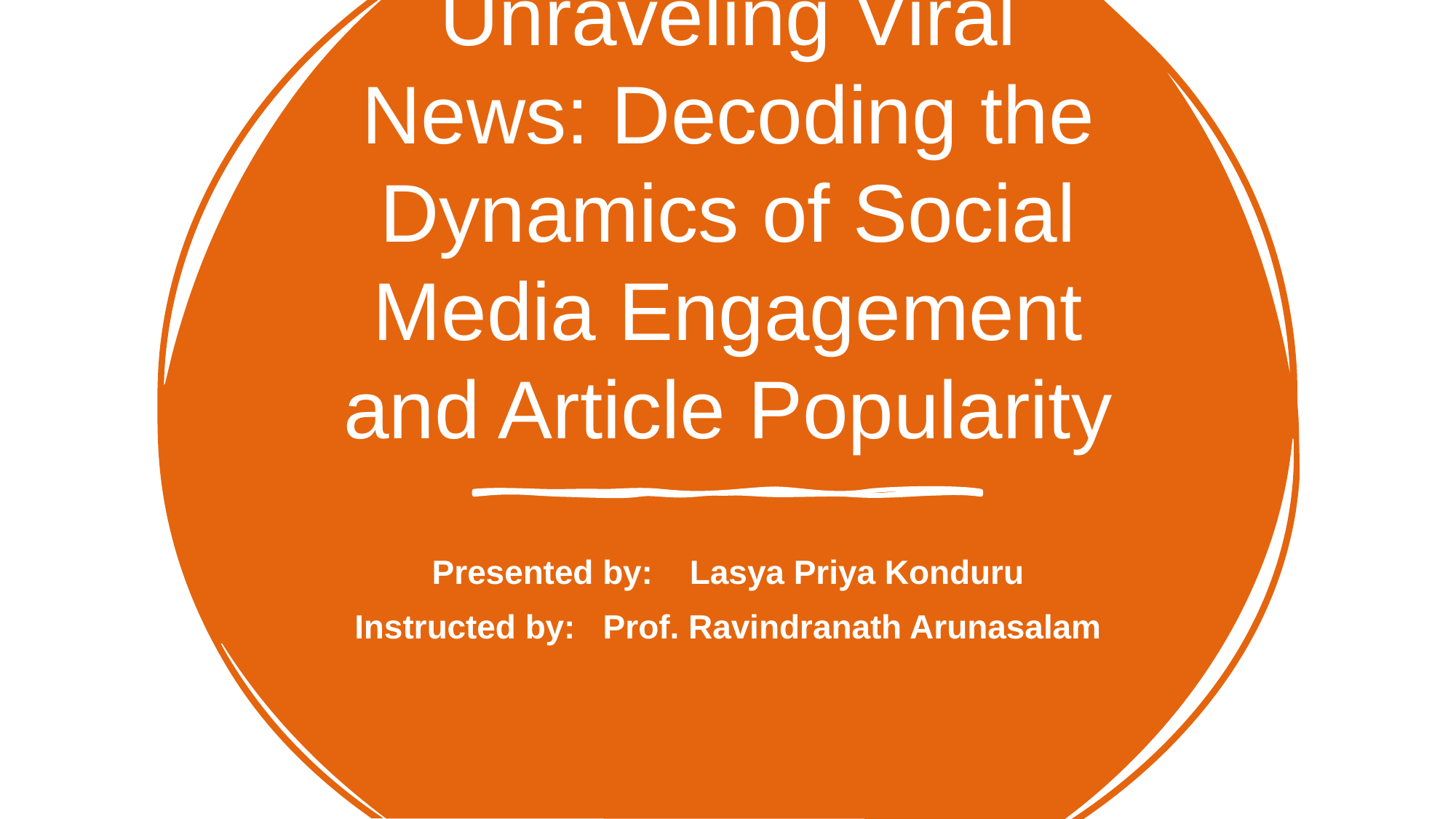

# Unraveling Viral News: Decoding the Dynamics of Social Media Engagement and Article Popularity
Presented by:    Lasya Priya Konduru
Instructed by:   Prof. Ravindranath Arunasalam